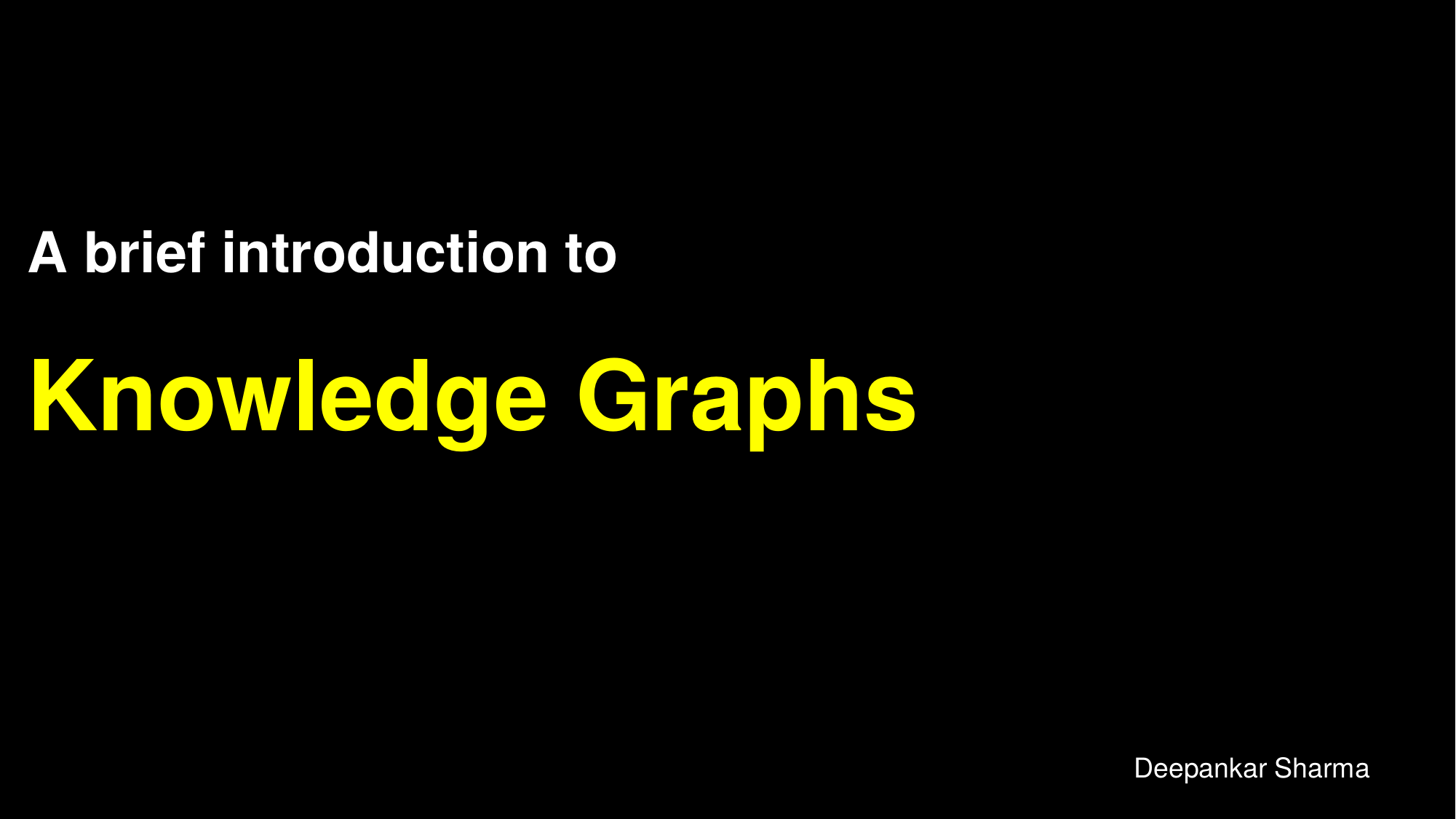

# A brief introduction to Knowledge Graphs
Deepankar Sharma